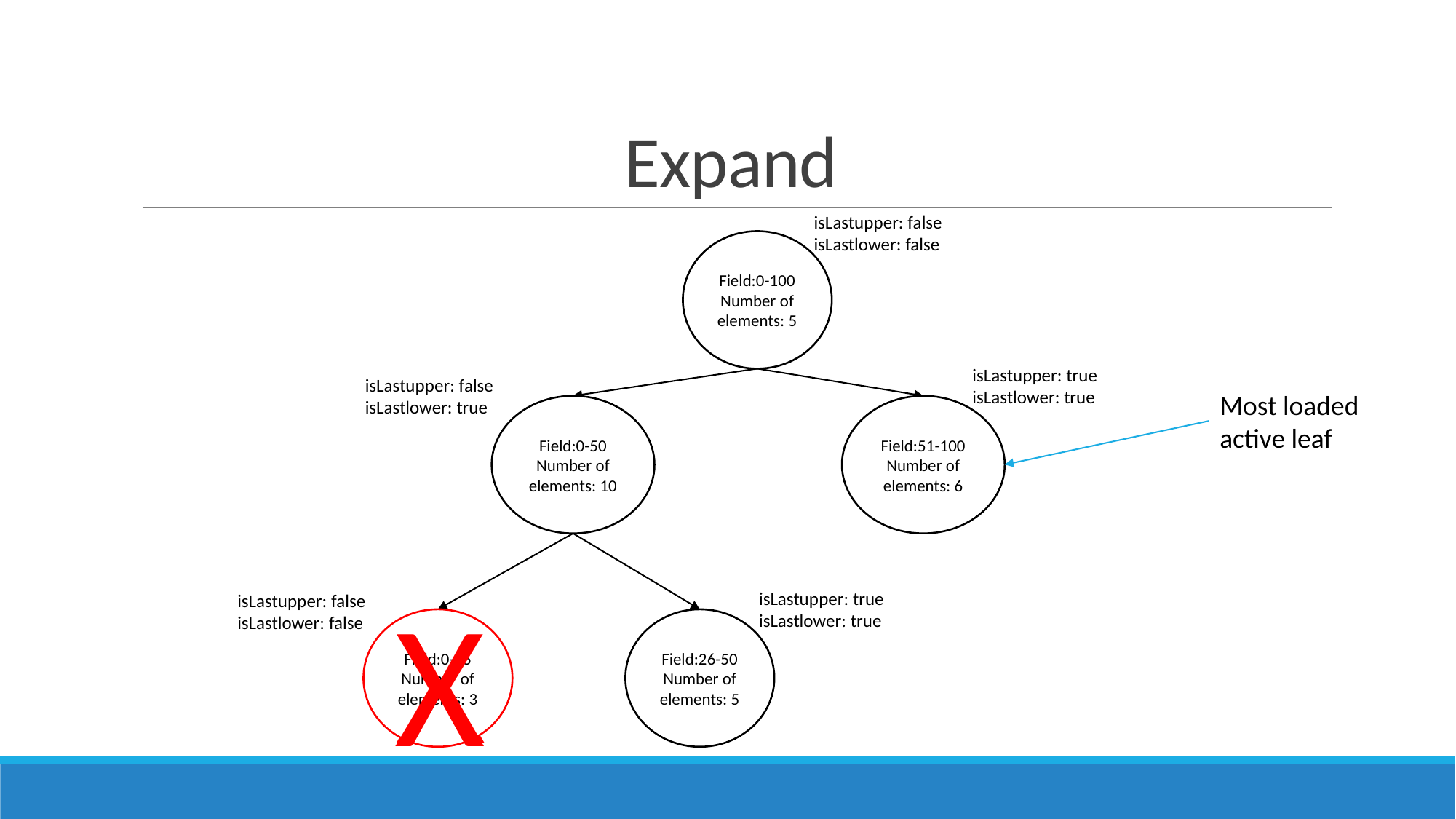

# Expand
isLastupper: false
isLastlower: false
Field:0-100
Number of elements: 5
Field:0-50
Number of elements: 10
Field:51-100
Number of elements: 6
Field:0-25
Number of elements: 3
Field:26-50
Number of elements: 5
isLastupper: true
isLastlower: true
Most loaded active leaf
isLastupper: true
isLastlower: true
isLastupper: false
isLastlower: false
isLastupper: false
isLastlower: true
X
X
X